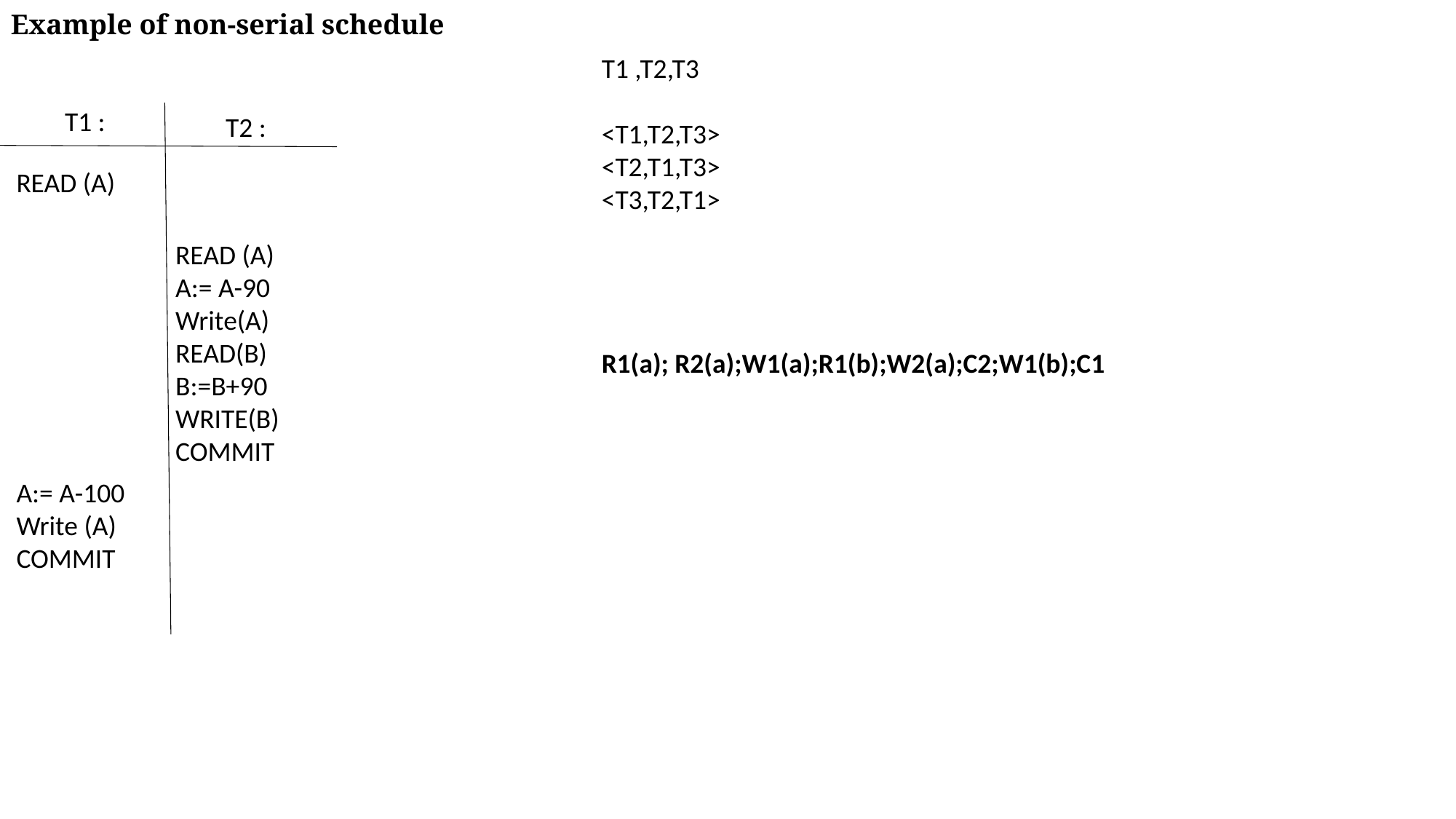

Example of non-serial schedule
T1 ,T2,T3

<T1,T2,T3>
<T2,T1,T3>
<T3,T2,T1>

R1(a); R2(a);W1(a);R1(b);W2(a);C2;W1(b);C1

T1 :
T2 :
READ (A)

READ (A)
A:= A-90
Write(A)
READ(B)
B:=B+90
WRITE(B)
COMMIT
A:= A-100
Write (A)
COMMIT